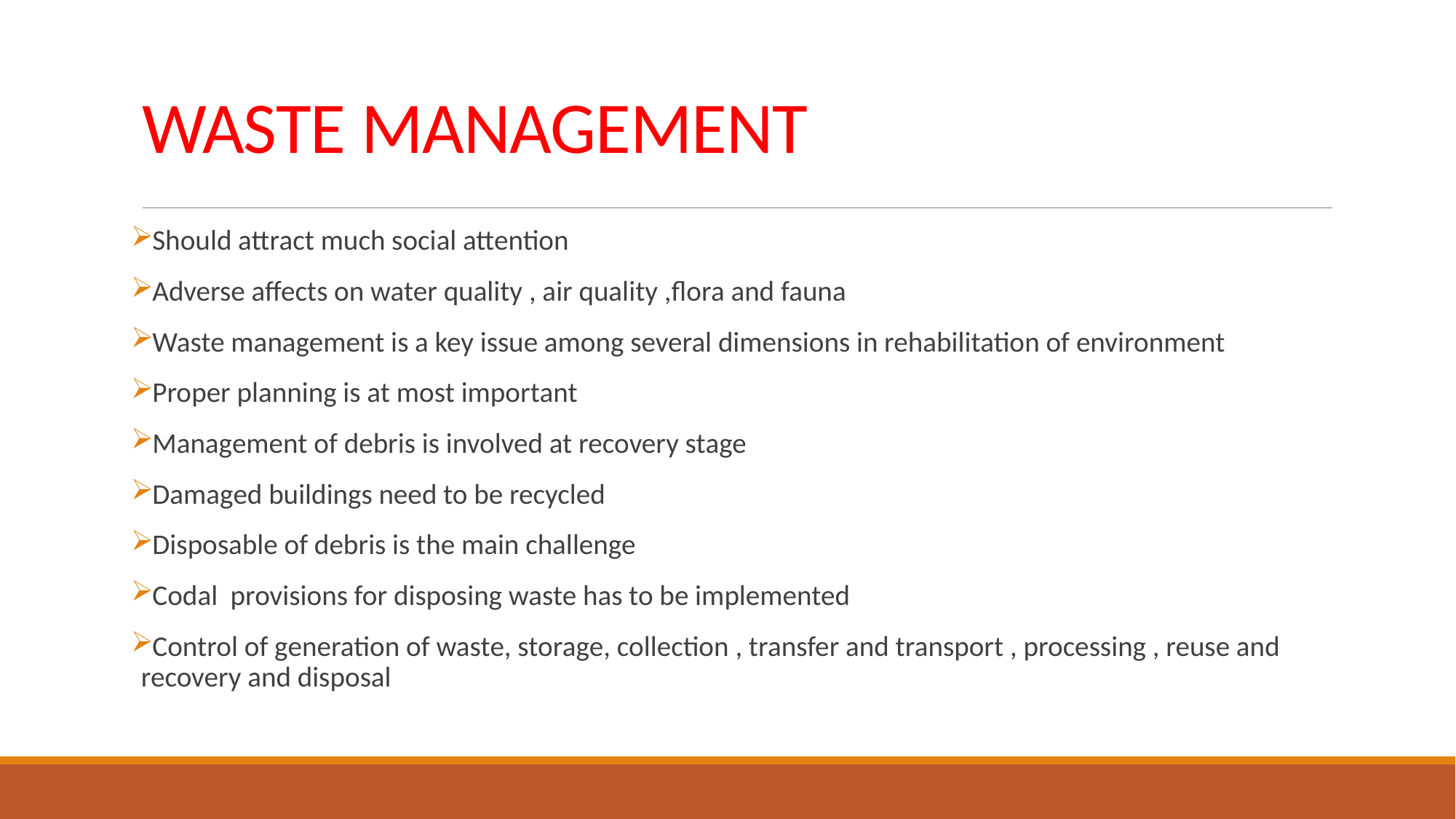

# WASTE MANAGEMENT
Should attract much social attention
Adverse affects on water quality , air quality ,flora and fauna
Waste management is a key issue among several dimensions in rehabilitation of environment
Proper planning is at most important
Management of debris is involved at recovery stage
Damaged buildings need to be recycled
Disposable of debris is the main challenge
Codal  provisions for disposing waste has to be implemented
Control of generation of waste, storage, collection , transfer and transport , processing , reuse and recovery and disposal